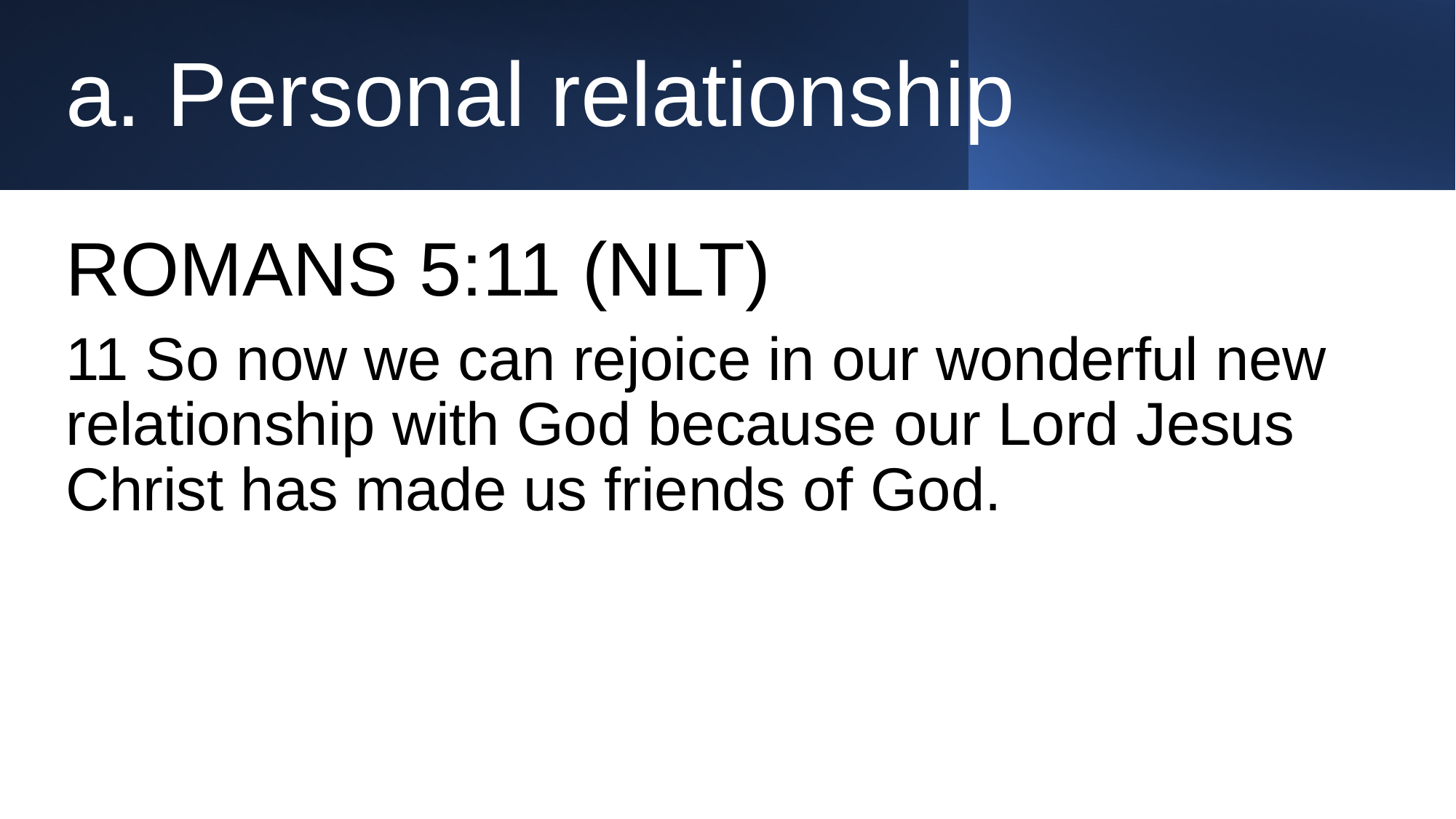

# a. Personal relationship
ROMANS 5:11 (NLT)
11 So now we can rejoice in our wonderful new relationship with God because our Lord Jesus Christ has made us friends of God.